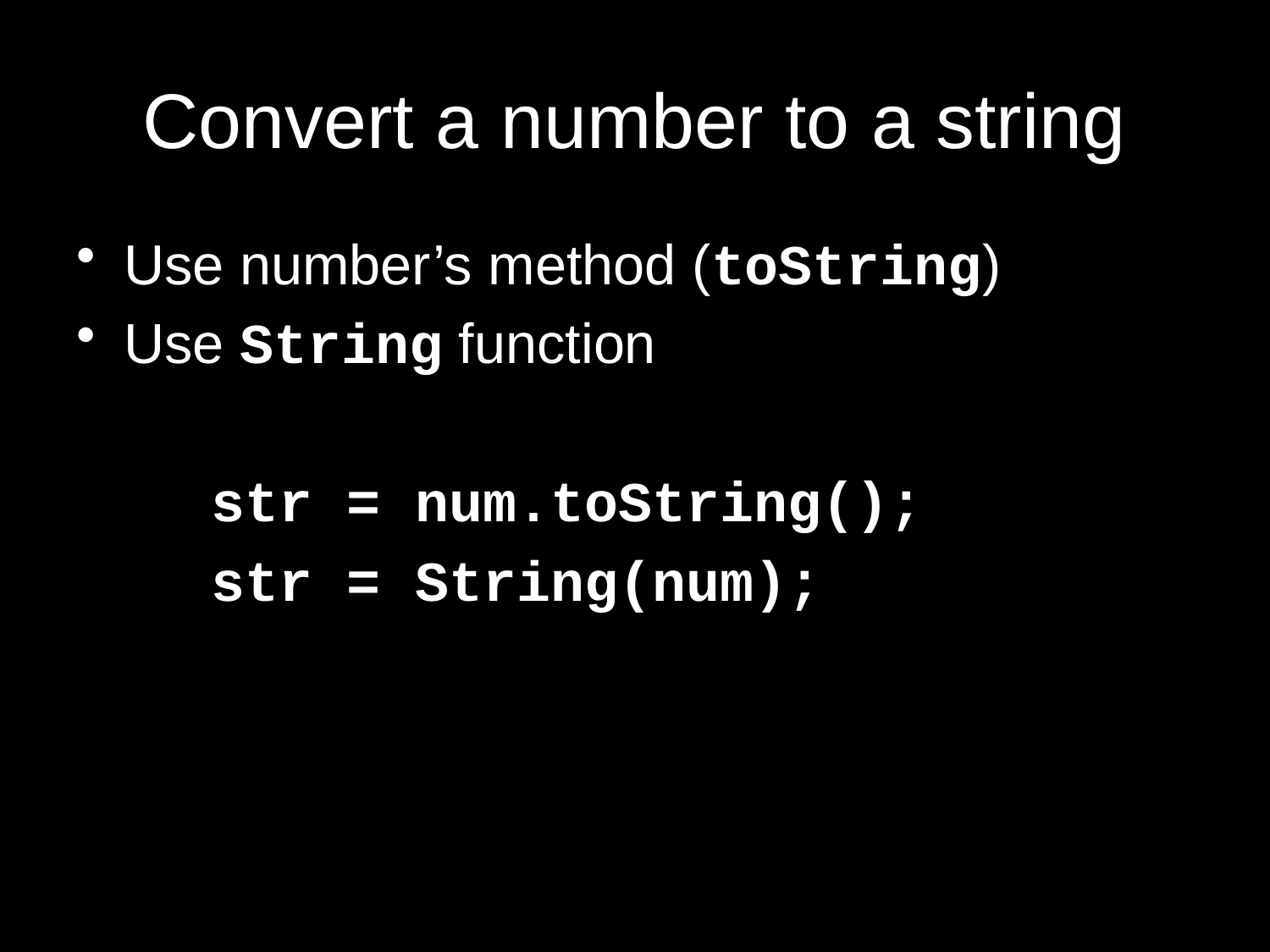

# Convert a number to a string
Use number’s method (toString)
Use String function

    str = num.toString();
    str = String(num);